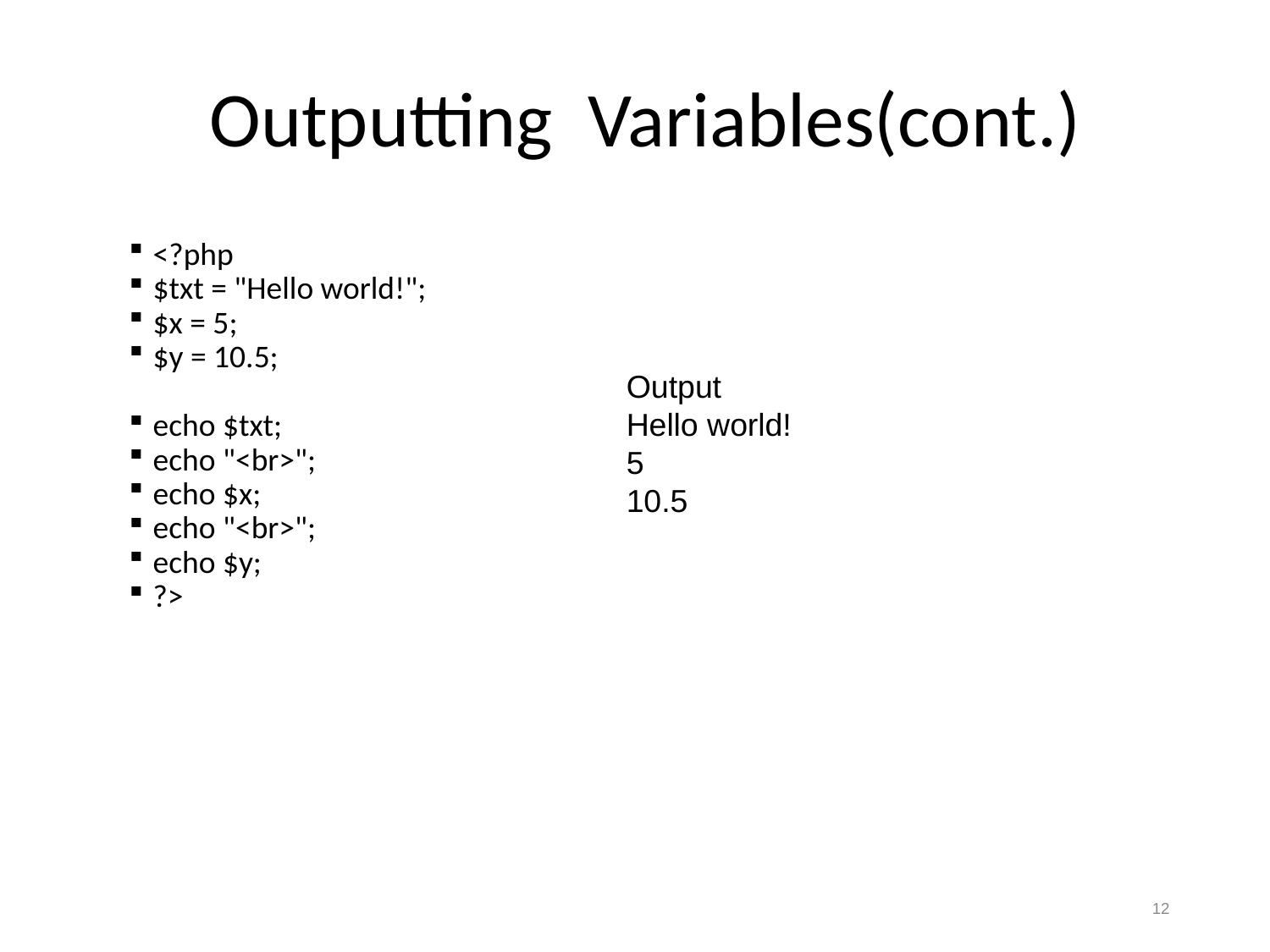

Outputting  Variables(cont.)

<?php
$txt = "Hello world!";
$x = 5;
$y = 10.5;

echo $txt;
echo "<br>";
echo $x;
echo "<br>";
echo $y;
?>
Output
Hello world!
5
10.5
12